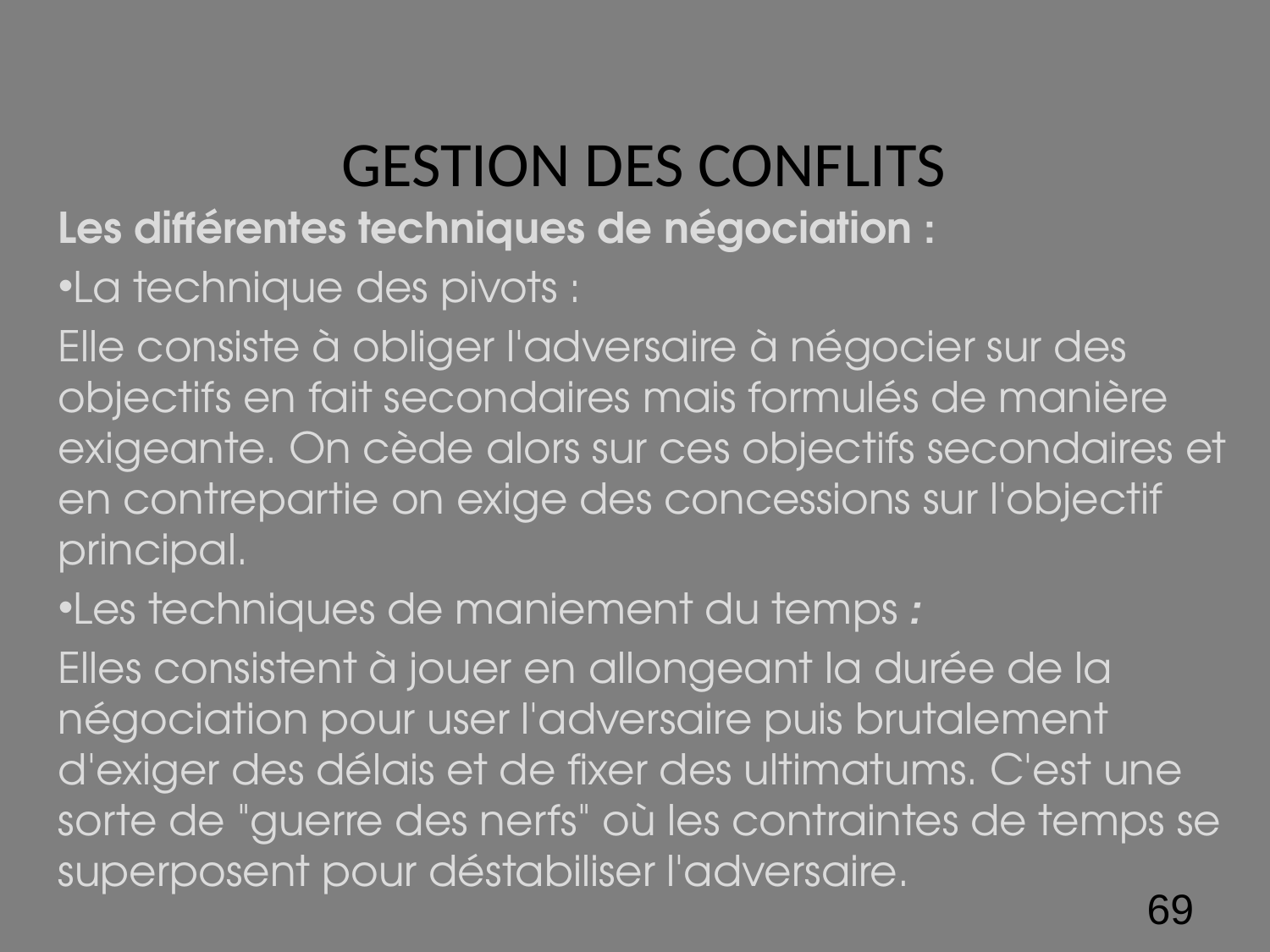

# GESTION DES CONFLITS
Les différentes techniques de négociation :
La technique des pivots :
Elle consiste à obliger l'adversaire à négocier sur des objectifs en fait secondaires mais formulés de manière exigeante. On cède alors sur ces objectifs secondaires et en contrepartie on exige des concessions sur l'objectif principal.
Les techniques de maniement du temps :
Elles consistent à jouer en allongeant la durée de la négociation pour user l'adversaire puis brutalement d'exiger des délais et de fixer des ultimatums. C'est une sorte de "guerre des nerfs" où les contraintes de temps se superposent pour déstabiliser l'adversaire.
69